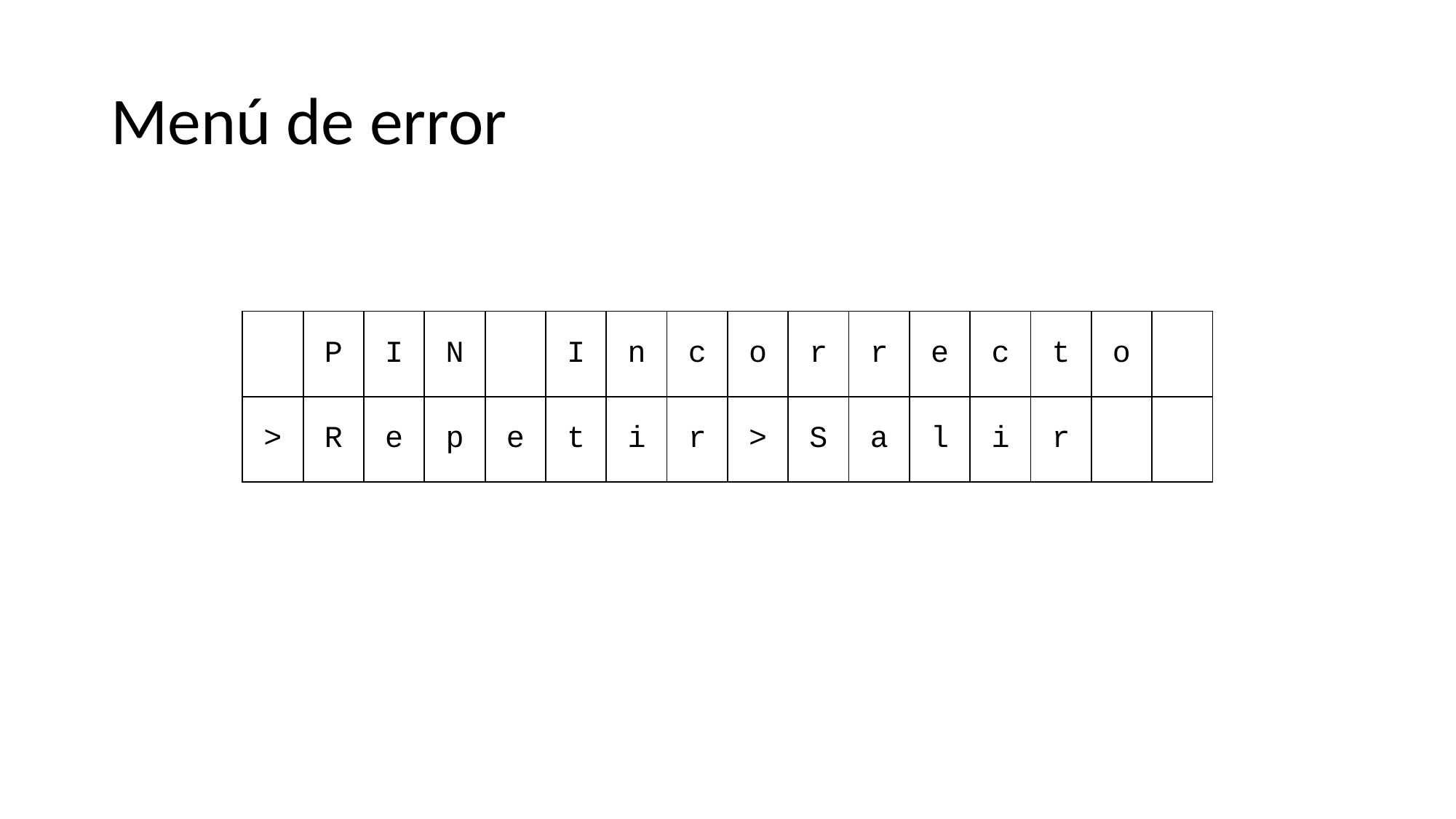

# Menú de error
|  | P | I | N |  | I | n | c | o | r | r | e | c | t | o |  |
| --- | --- | --- | --- | --- | --- | --- | --- | --- | --- | --- | --- | --- | --- | --- | --- |
| > | R | e | p | e | t | i | r | > | S | a | l | i | r |  |  |